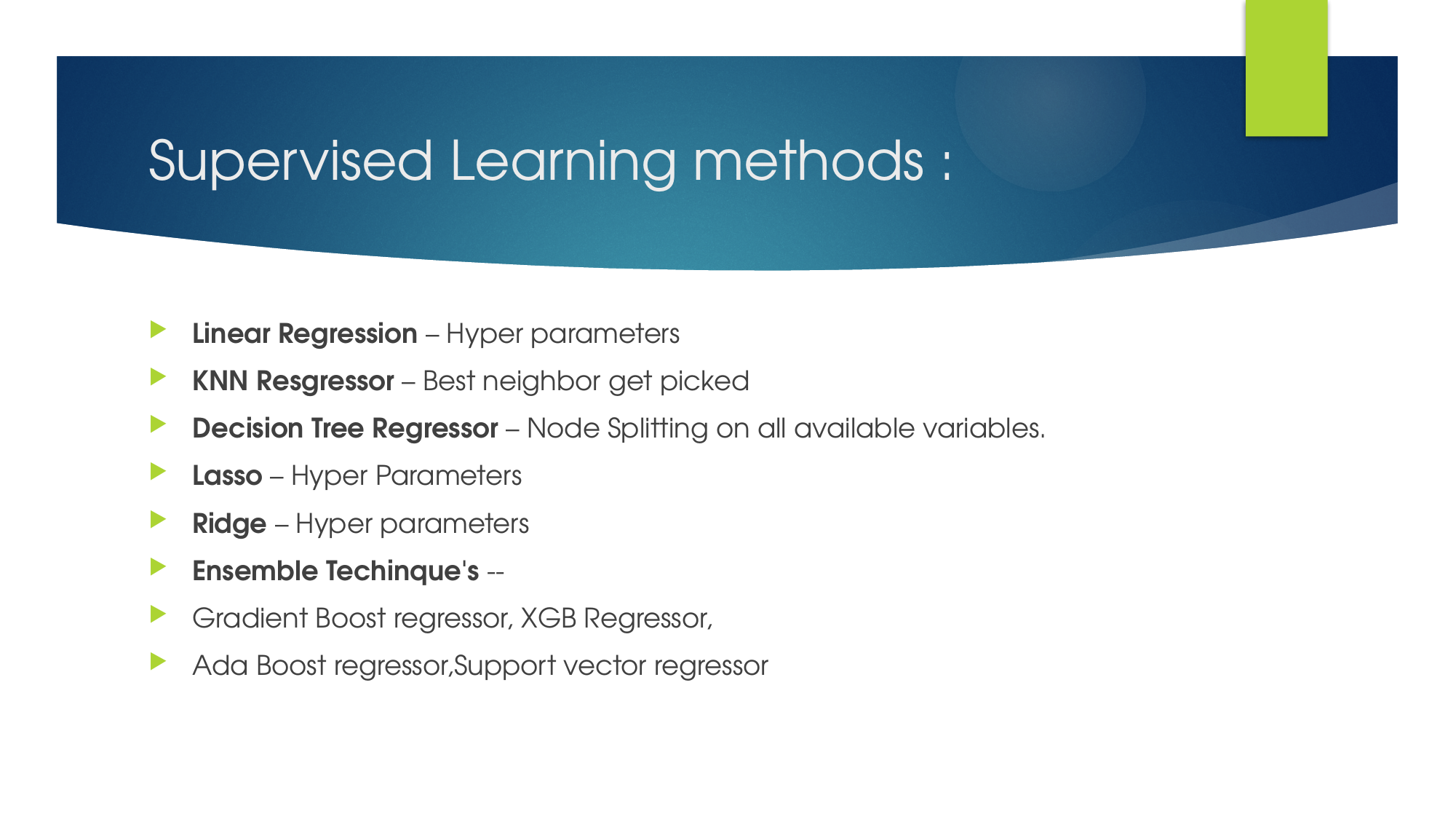

# Supervised Learning methods :
Linear Regression – Hyper parameters
KNN Resgressor – Best neighbor get picked
Decision Tree Regressor – Node Splitting on all available variables.
Lasso – Hyper Parameters
Ridge – Hyper parameters
Ensemble Techinque's --
Gradient Boost regressor, XGB Regressor,
Ada Boost regressor,Support vector regressor